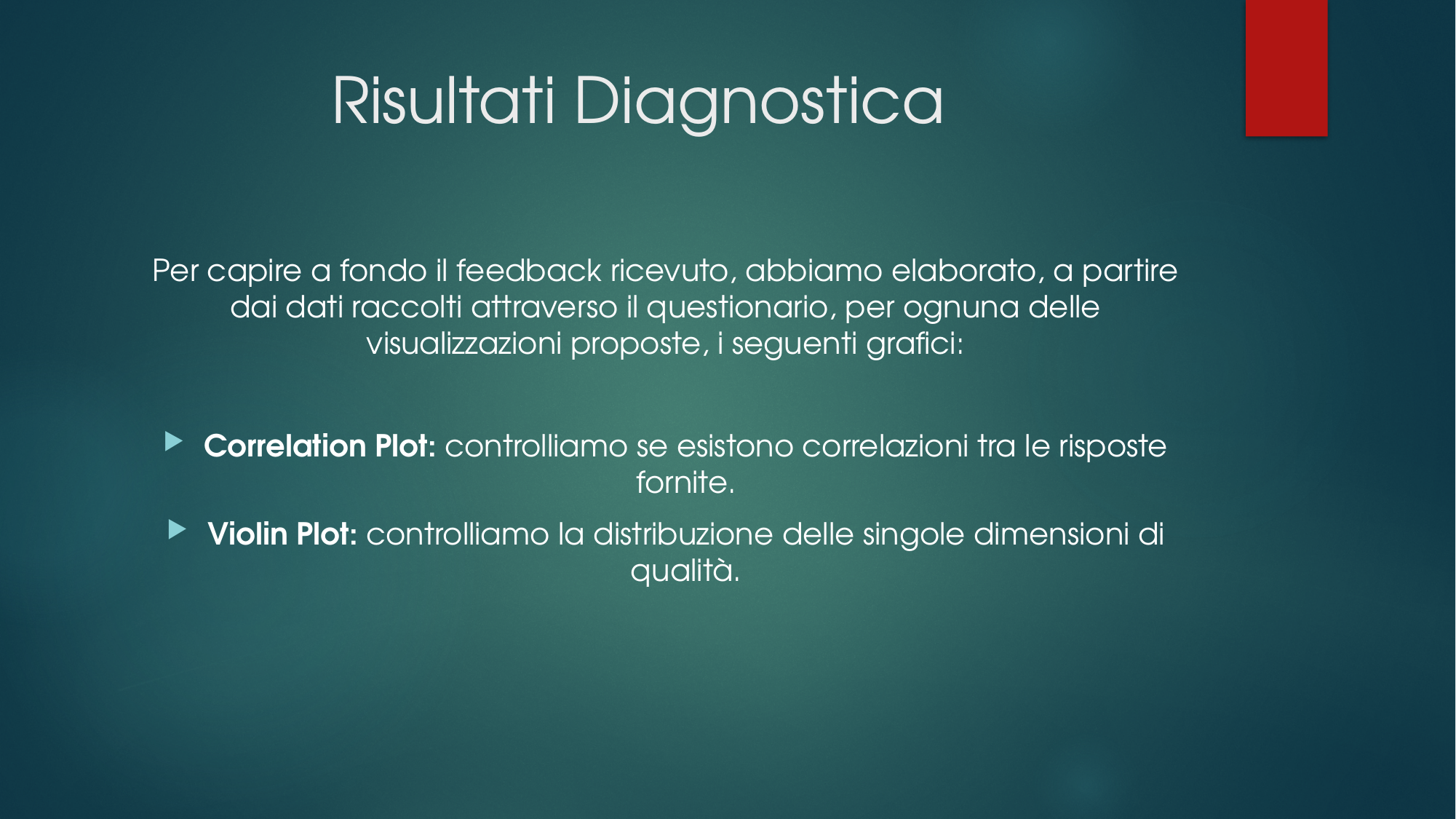

# Risultati Diagnostica
Per capire a fondo il feedback ricevuto, abbiamo elaborato, a partire dai dati raccolti attraverso il questionario, per ognuna delle visualizzazioni proposte, i seguenti grafici:

Correlation Plot: controlliamo se esistono correlazioni tra le risposte fornite.
Violin Plot: controlliamo la distribuzione delle singole dimensioni di qualità.